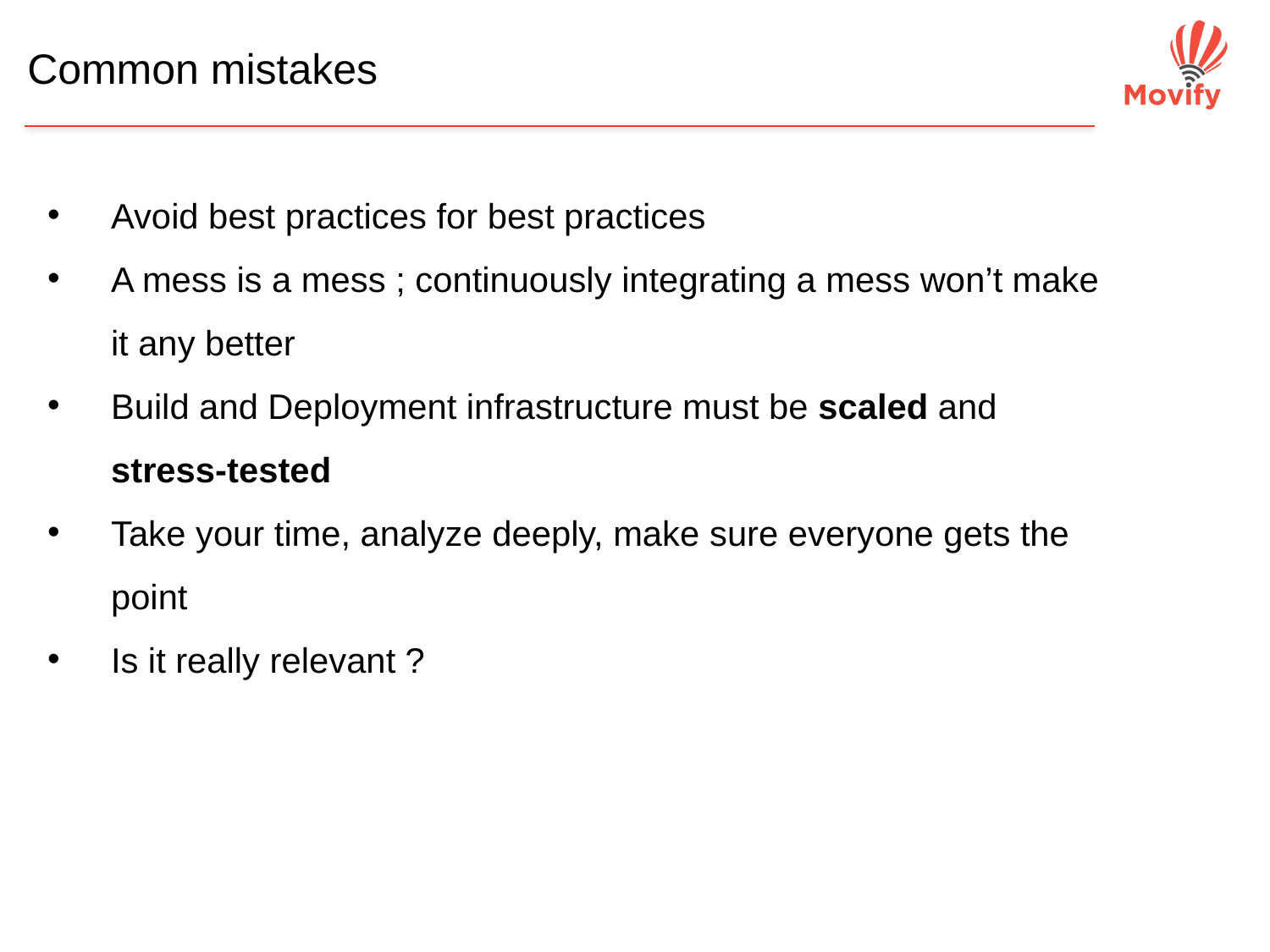

Common mistakes
Avoid best practices for best practices
A mess is a mess ; continuously integrating a mess won’t make it any better
Build and Deployment infrastructure must be scaled and
stress-tested
Take your time, analyze deeply, make sure everyone gets the point
Is it really relevant ?